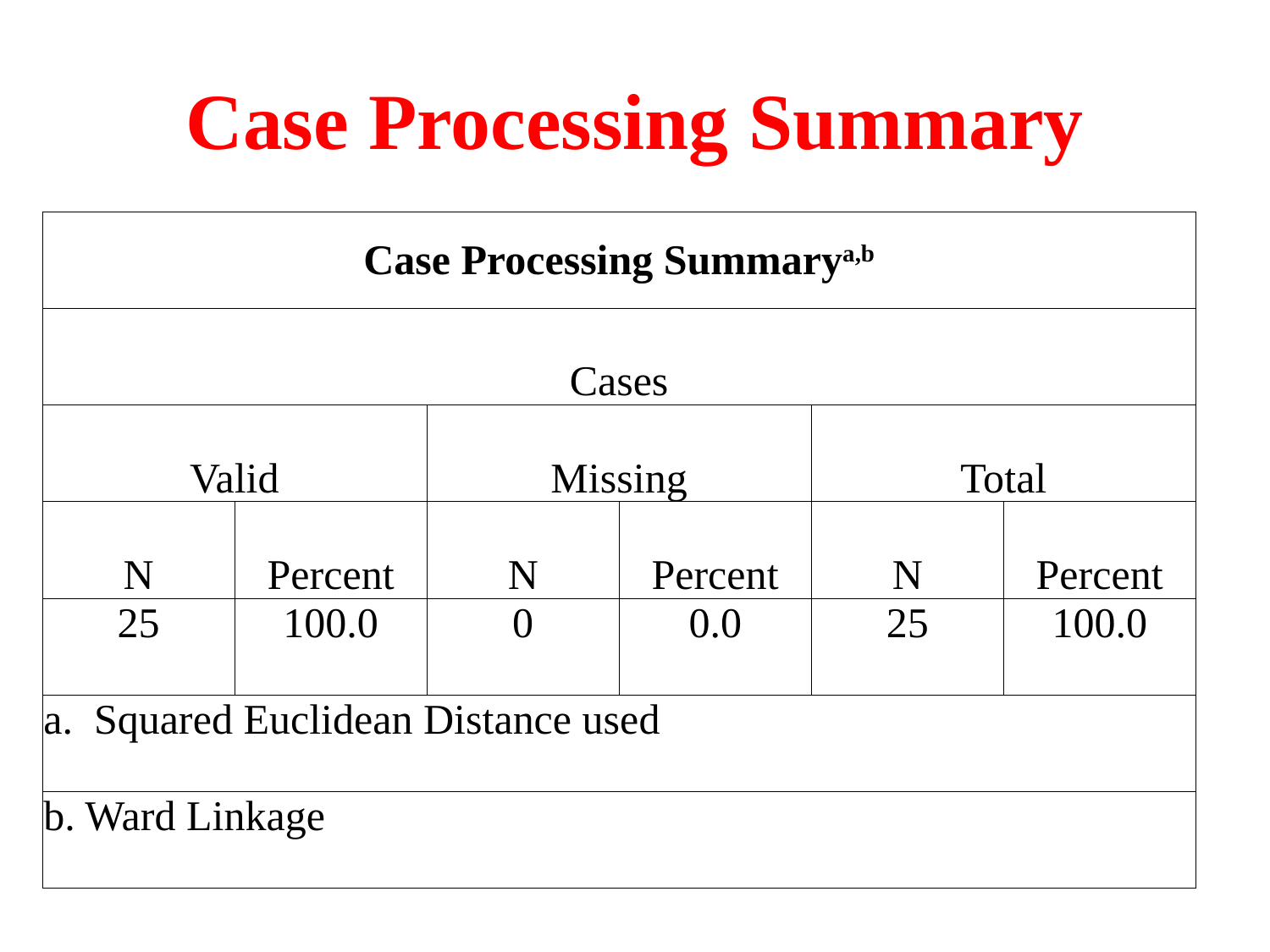

# Case Processing Summary
| Case Processing Summarya,b |  |  |  |  |  |
| --- | --- | --- | --- | --- | --- |
| Cases |  |  |  |  |  |
| Valid |  | Missing |  | Total |  |
| N | Percent | N | Percent | N | Percent |
| 25 | 100.0 | 0 | 0.0 | 25 | 100.0 |
| a. Squared Euclidean Distance used |  |  |  |  |  |
| b. Ward Linkage |  |  |  |  |  |